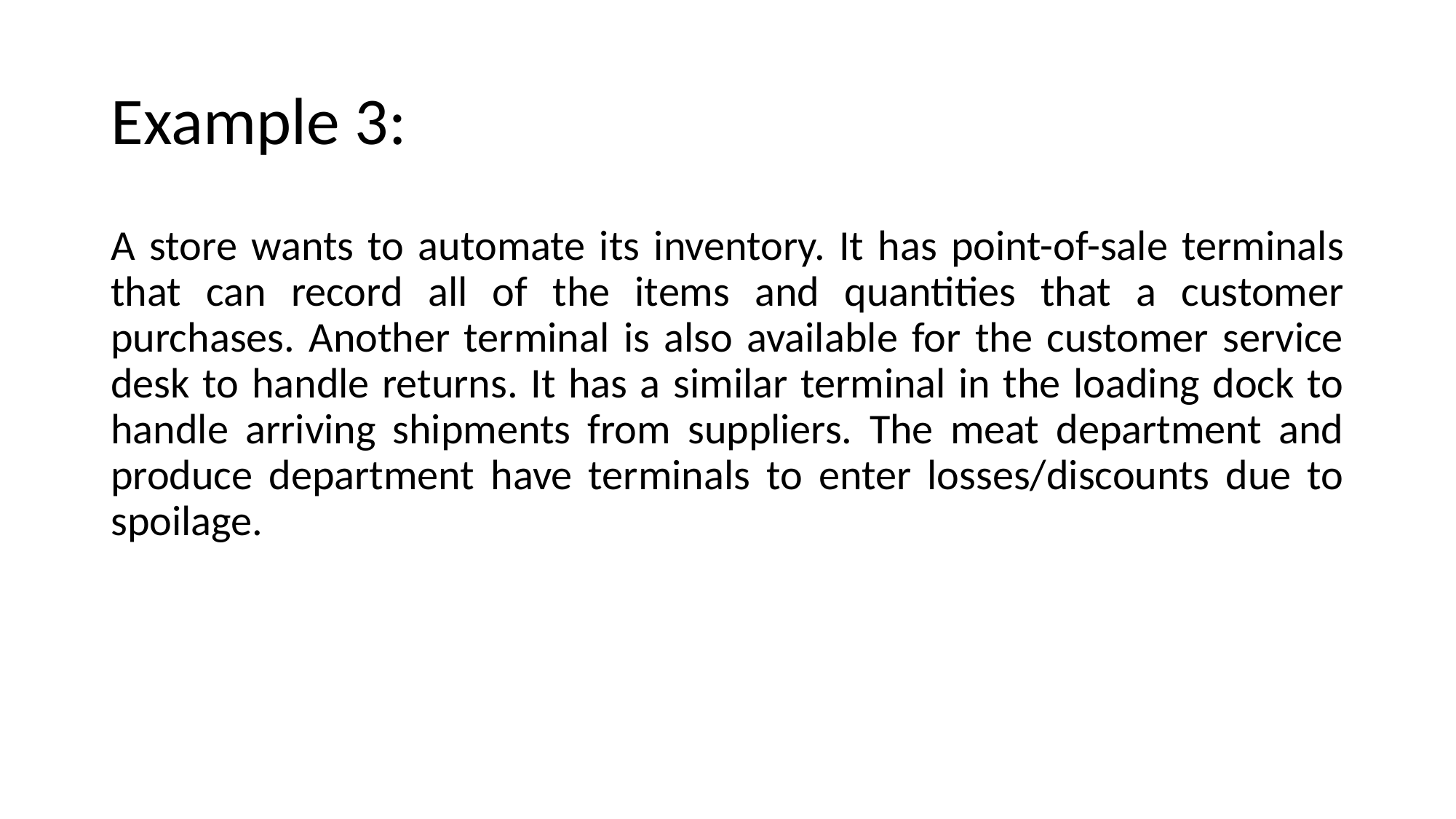

# Example 3:
A store wants to automate its inventory. It has point-of-sale terminals that can record all of the items and quantities that a customer purchases. Another terminal is also available for the customer service desk to handle returns. It has a similar terminal in the loading dock to handle arriving shipments from suppliers. The meat department and produce department have terminals to enter losses/discounts due to spoilage.